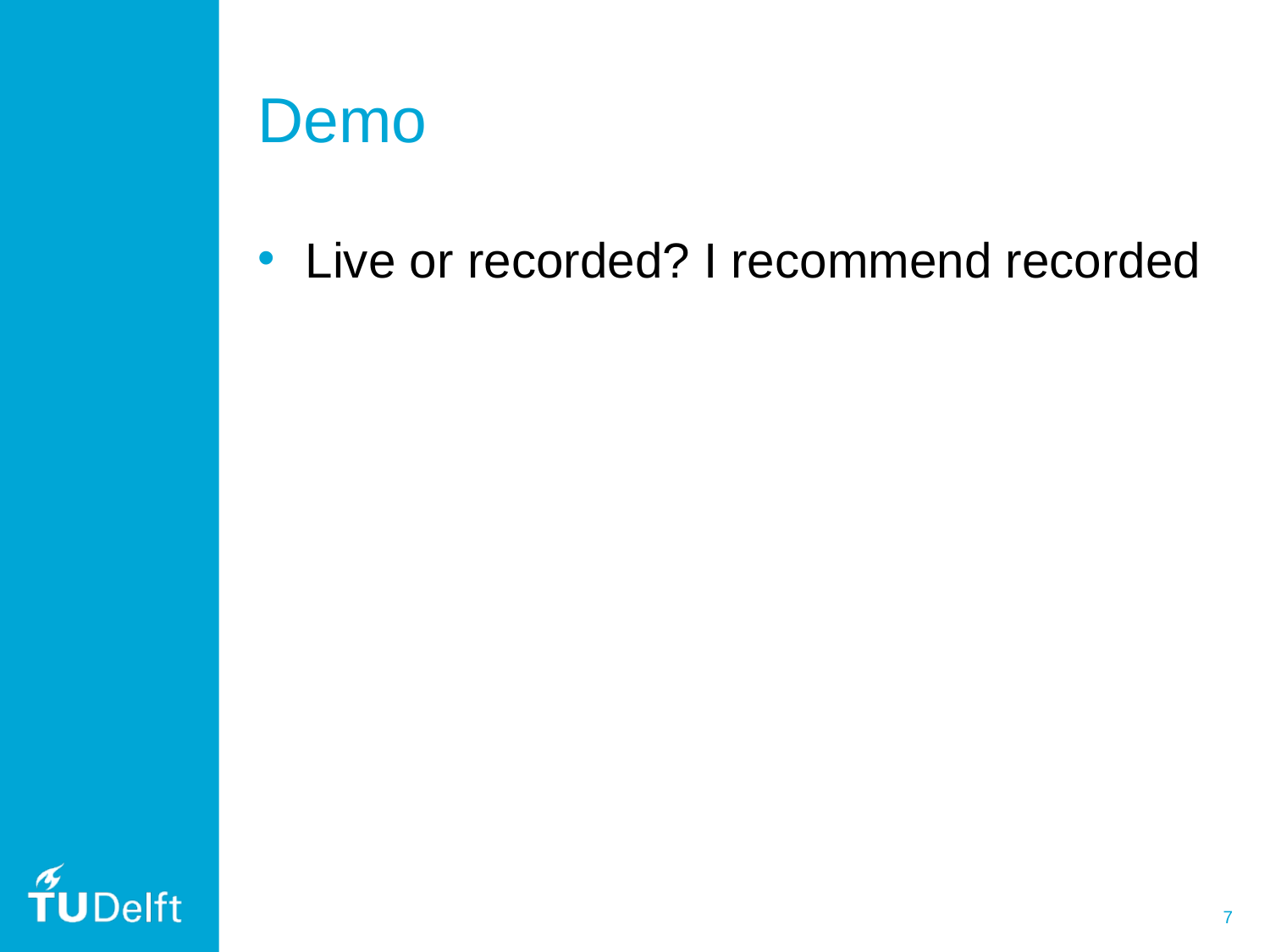

# Demo
Live or recorded? I recommend recorded